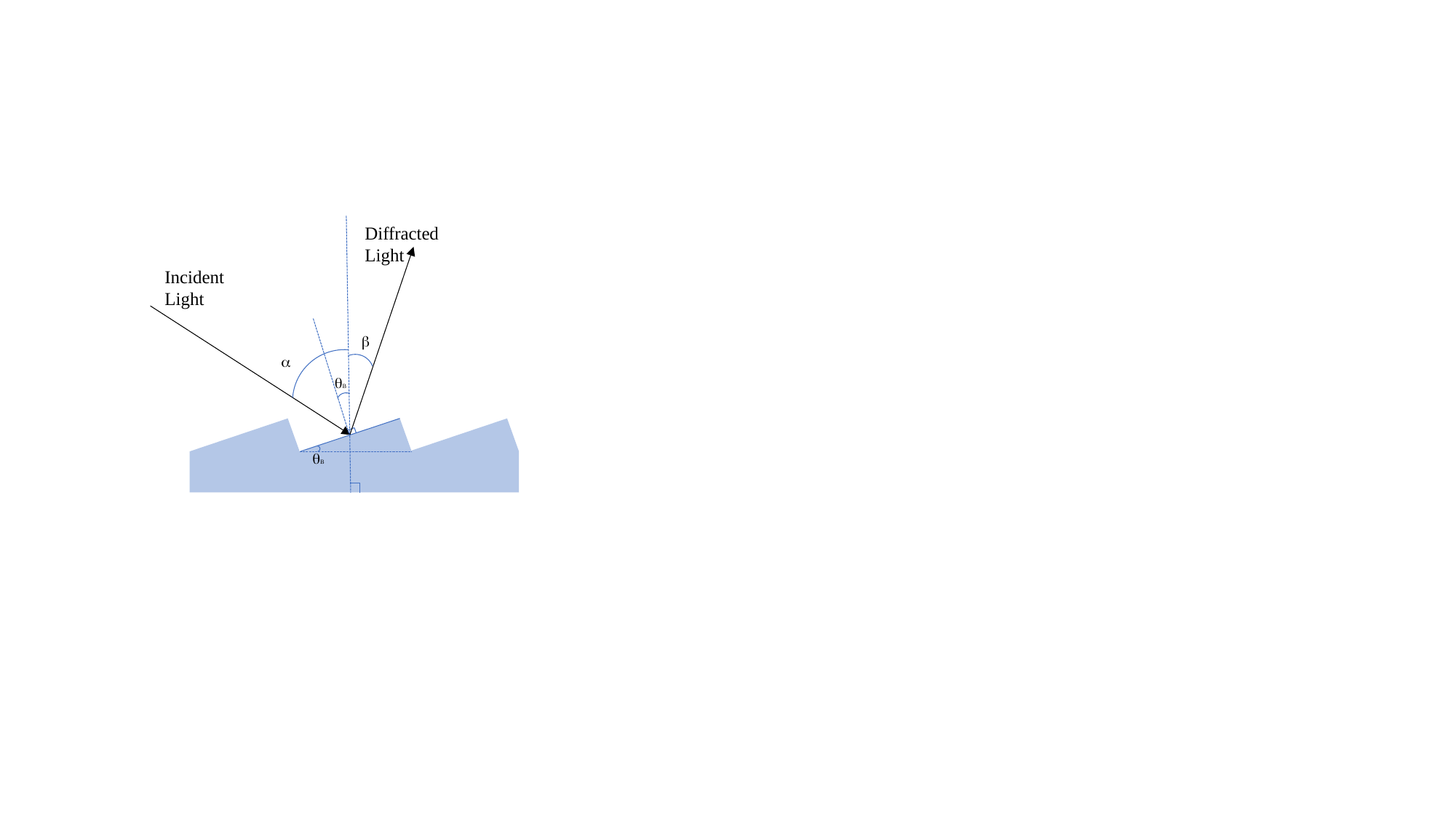

Diffracted
Light
Incident
Light
β
α

θB

θB